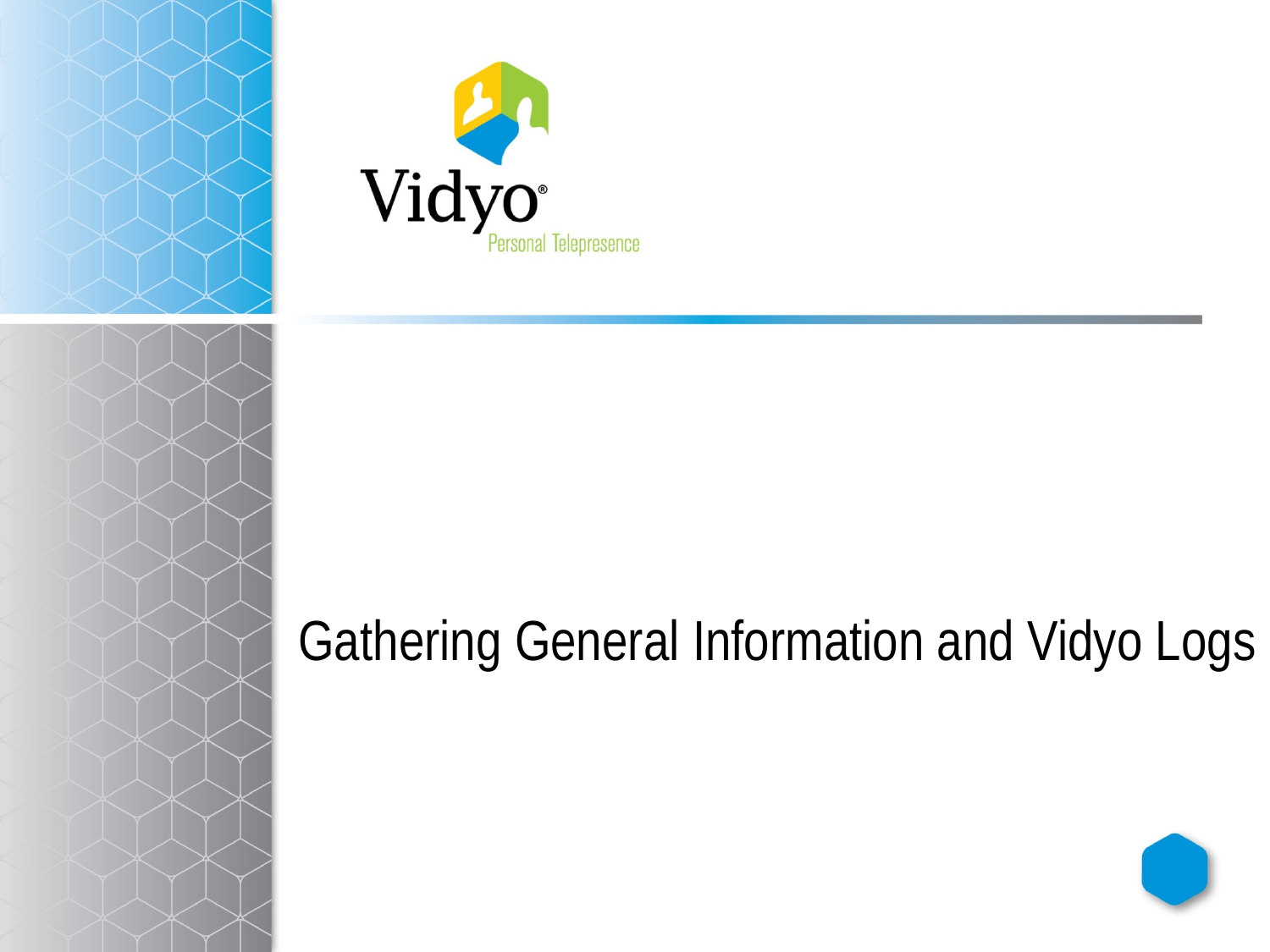

# Gathering General Information and Vidyo Logs